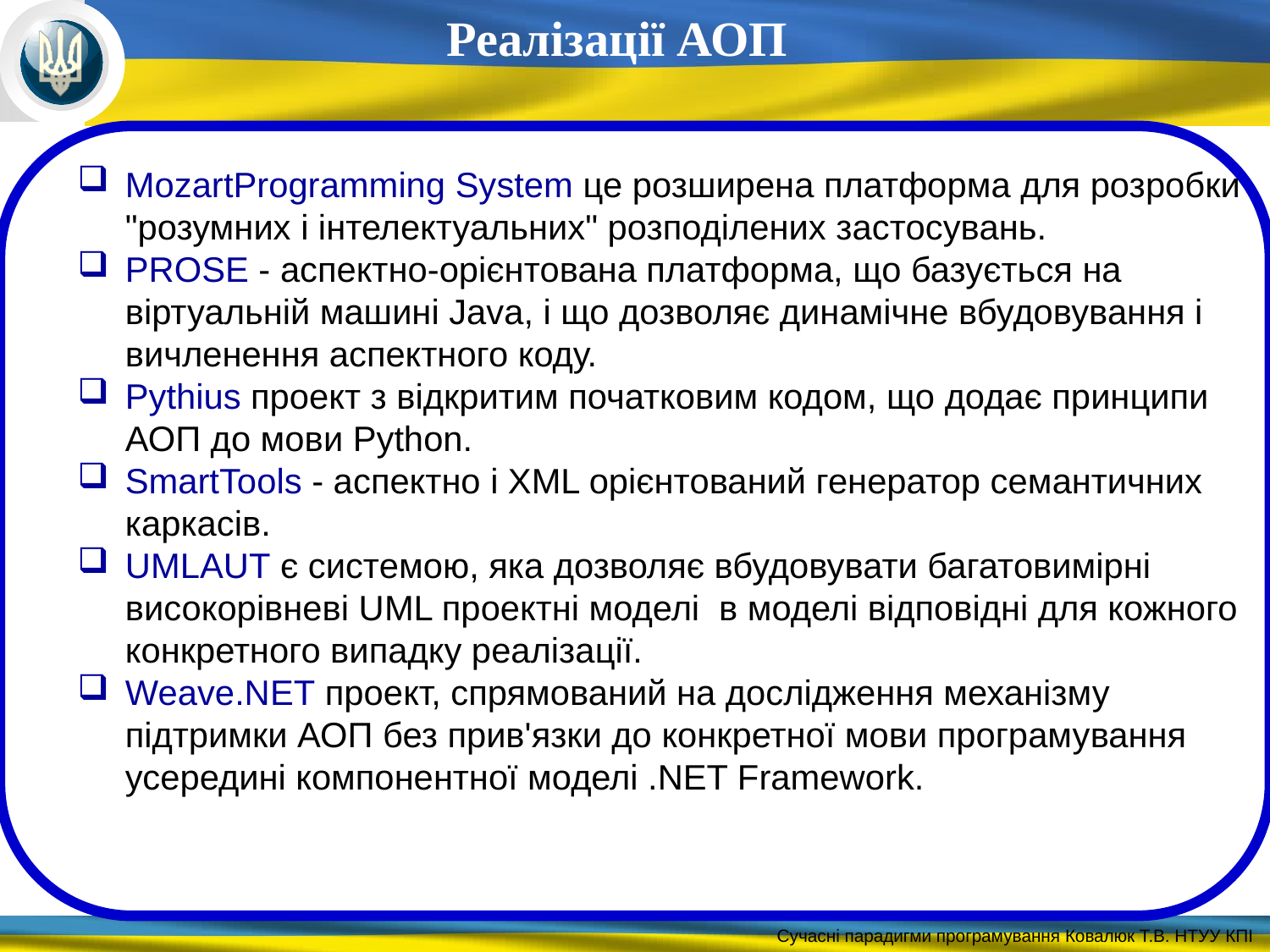

Реалізації АОП
MozartProgramming System це розширена платформа для розробки "розумних і інтелектуальних" розподілених застосувань.
PROSE - аспектно-орієнтована платформа, що базується на віртуальній машині Java, і що дозволяє динамічне вбудовування і вичленення аспектного коду.
Pythius проект з відкритим початковим кодом, що додає принципи АОП до мови Python.
SmartTools - аспектно і XML орієнтований генератор семантичних каркасів.
UMLAUT є системою, яка дозволяє вбудовувати багатовимірні високорівневі UML проектні моделі  в моделі відповідні для кожного конкретного випадку реалізації.
Weave.NET проект, спрямований на дослідження механізму підтримки АОП без прив'язки до конкретної мови програмування усередині компонентної моделі .NET Framework.